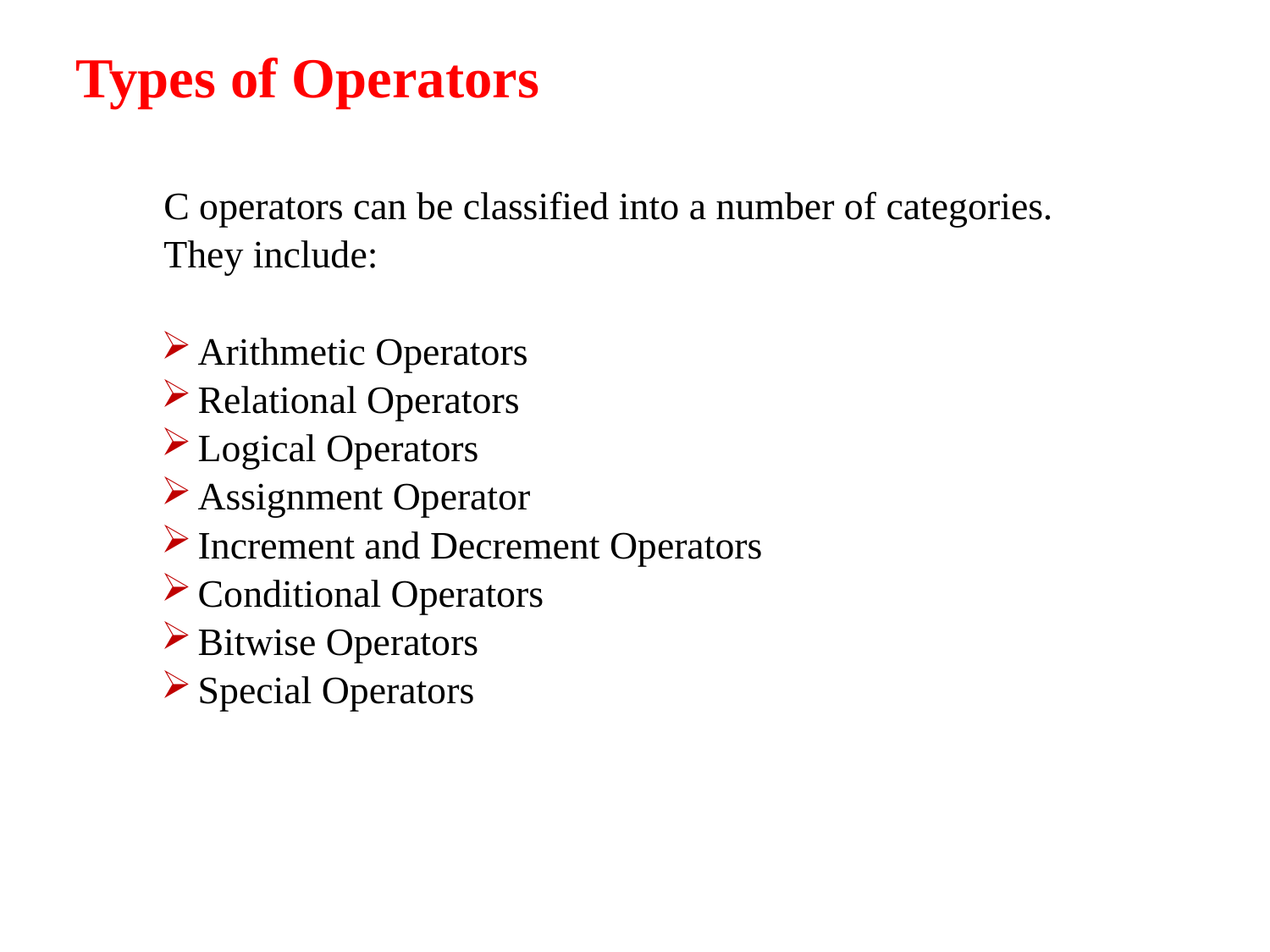

Types of Operators
C operators can be classified into a number of categories.
They include:

Arithmetic Operators
Relational Operators
Logical Operators
Assignment Operator
Increment and Decrement Operators
Conditional Operators
Bitwise Operators
Special Operators